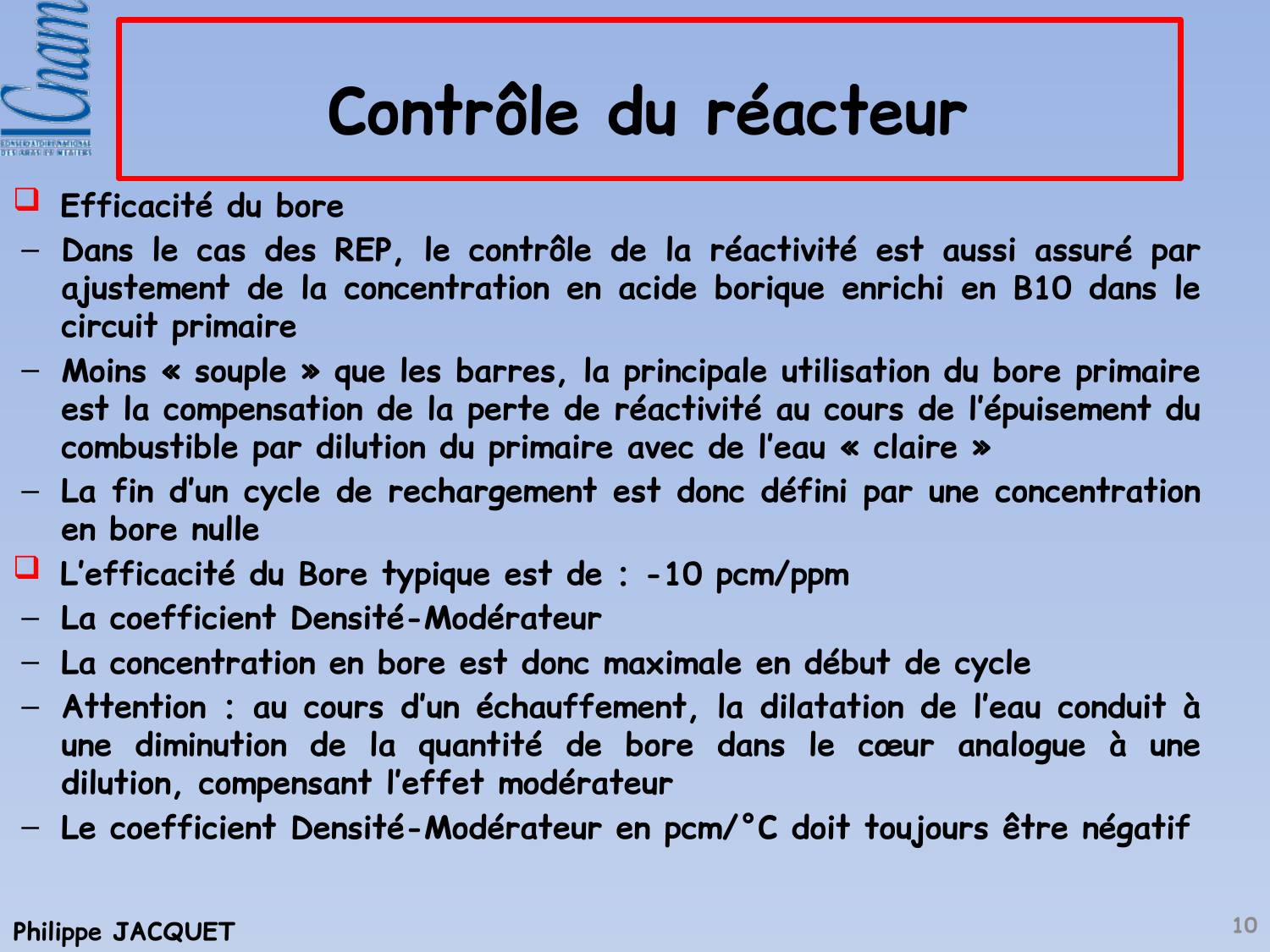

# Contrôle du réacteur
Efficacité du bore
Dans le cas des REP, le contrôle de la réactivité est aussi assuré par ajustement de la concentration en acide borique enrichi en B10 dans le circuit primaire
Moins « souple » que les barres, la principale utilisation du bore primaire est la compensation de la perte de réactivité au cours de l’épuisement du combustible par dilution du primaire avec de l’eau « claire »
La fin d’un cycle de rechargement est donc défini par une concentration en bore nulle
L’efficacité du Bore typique est de : -10 pcm/ppm
La coefficient Densité-Modérateur
La concentration en bore est donc maximale en début de cycle
Attention : au cours d’un échauffement, la dilatation de l’eau conduit à une diminution de la quantité de bore dans le cœur analogue à une dilution, compensant l’effet modérateur
Le coefficient Densité-Modérateur en pcm/°C doit toujours être négatif
10